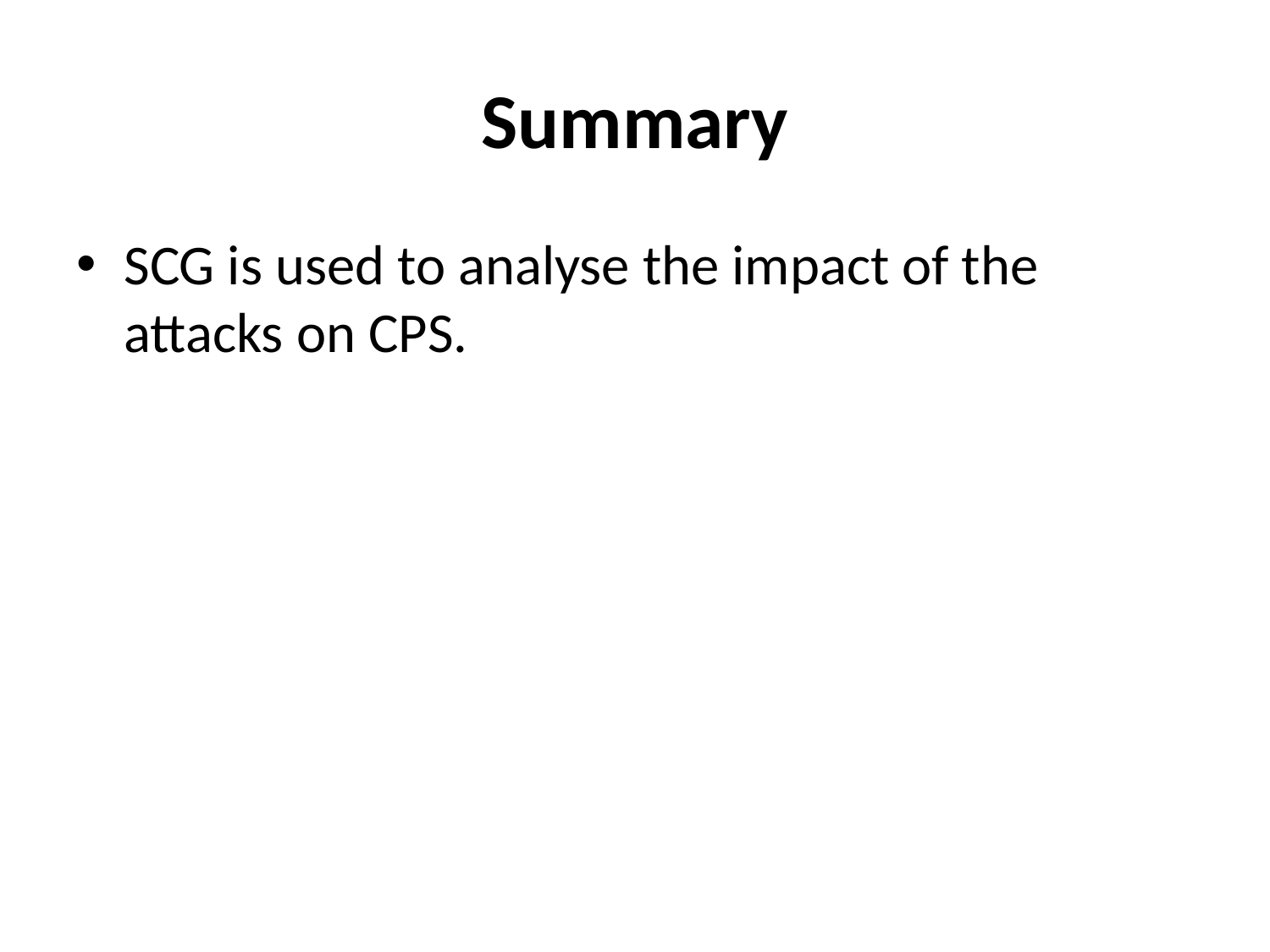

# Summary
SCG is used to analyse the impact of the attacks on CPS.